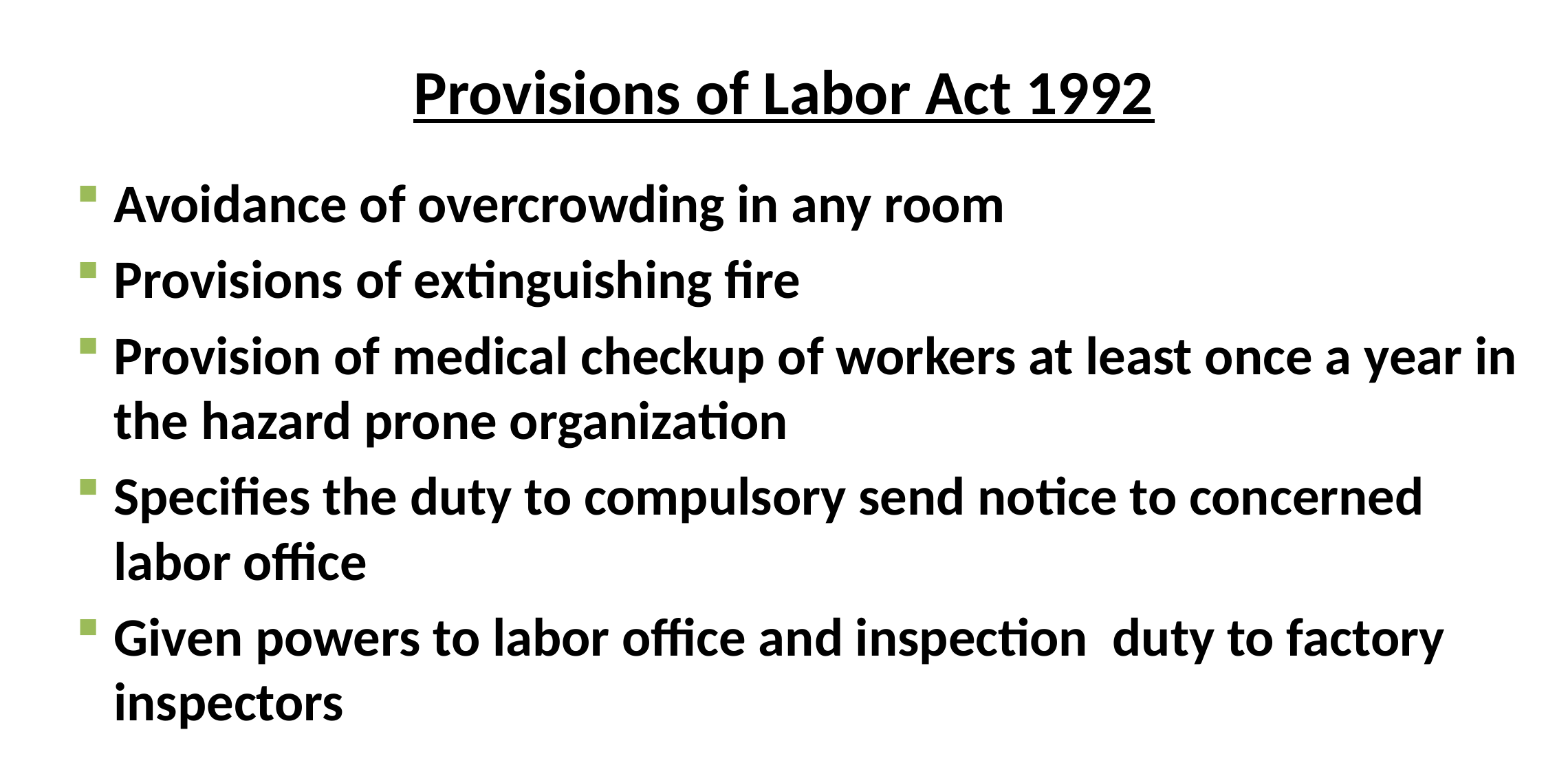

# Provisions of Labor Act 1992
Avoidance of overcrowding in any room
Provisions of extinguishing fire
Provision of medical checkup of workers at least once a year in the hazard prone organization
Specifies the duty to compulsory send notice to concerned labor office
Given powers to labor office and inspection  duty to factory inspectors